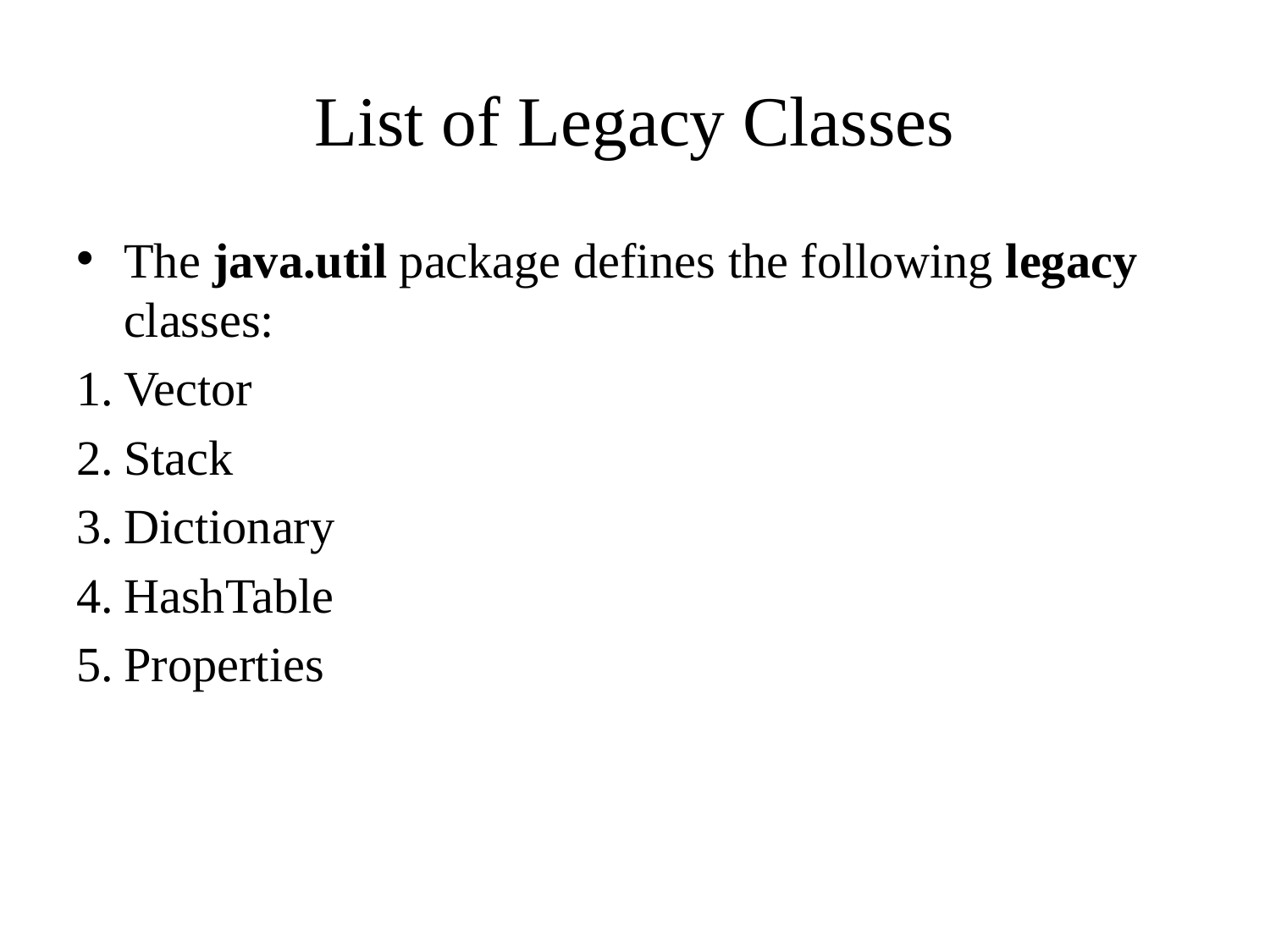

# List of Legacy Classes
The java.util package defines the following legacy classes:
Vector
Stack
Dictionary
HashTable
Properties